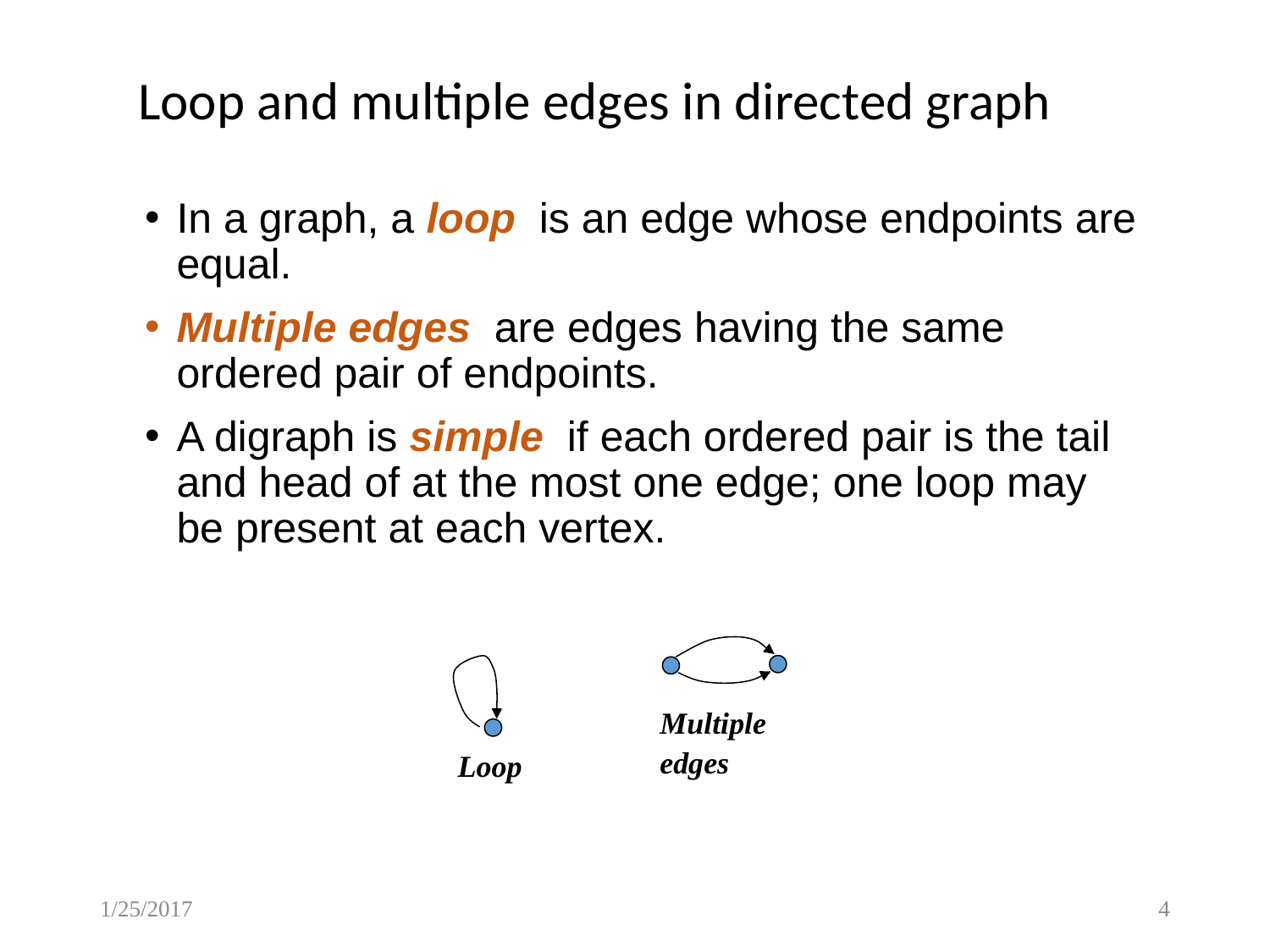

# Loop and multiple edges in directed graph
In a graph, a loop  is an edge whose endpoints are equal.
Multiple edges  are edges having the same ordered pair of endpoints.
A digraph is simple  if each ordered pair is the tail and head of at the most one edge; one loop may be present at each vertex.

Multiple edges

Loop
1/25/2017
4